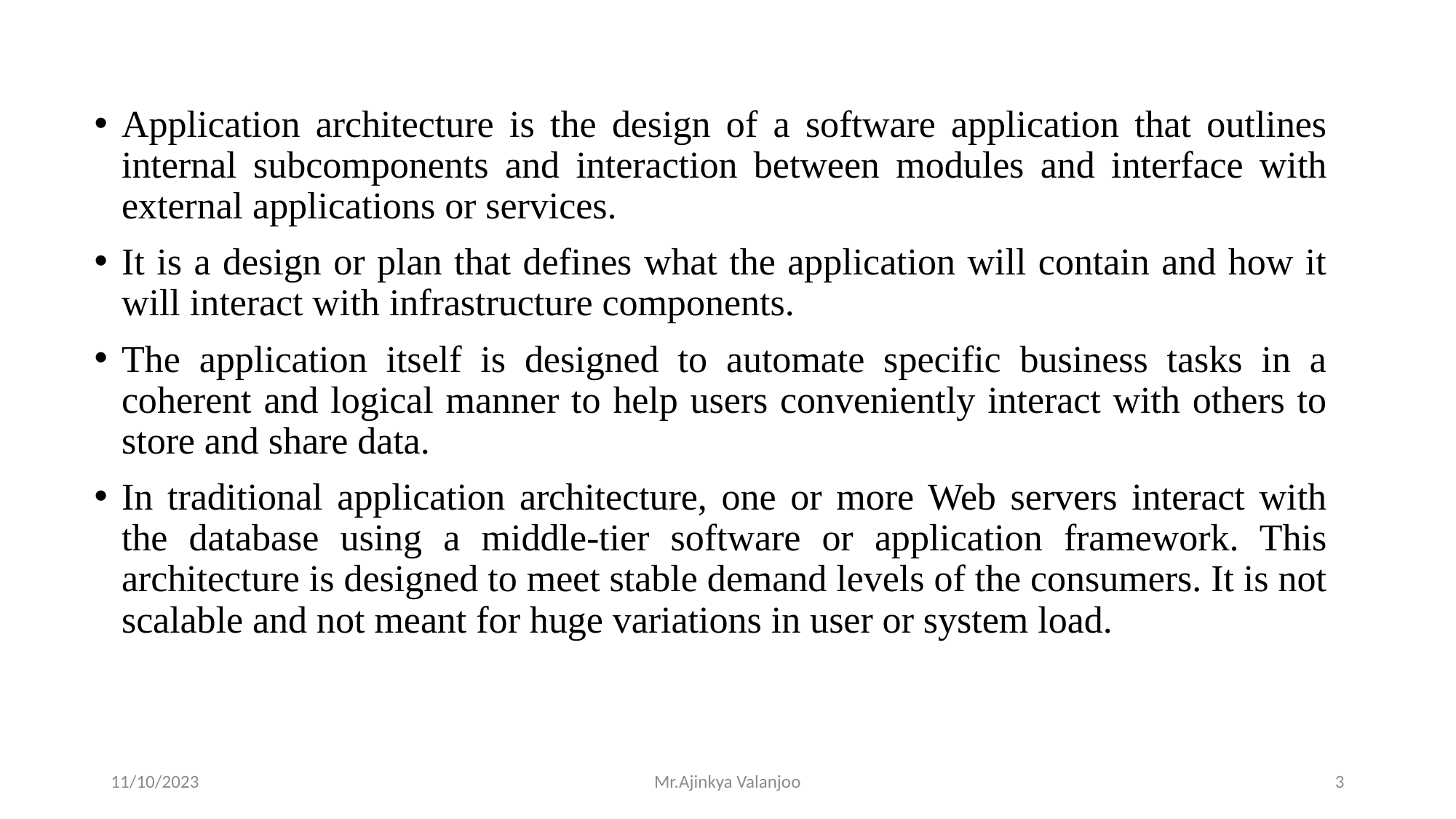

Application architecture is the design of a software application that outlines internal subcomponents and interaction between modules and interface with external applications or services.
It is a design or plan that defines what the application will contain and how it will interact with infrastructure components.
The application itself is designed to automate specific business tasks in a coherent and logical manner to help users conveniently interact with others to store and share data.
In traditional application architecture, one or more Web servers interact with the database using a middle-tier software or application framework. This architecture is designed to meet stable demand levels of the consumers. It is not scalable and not meant for huge variations in user or system load.
11/10/2023
Mr.Ajinkya Valanjoo
3